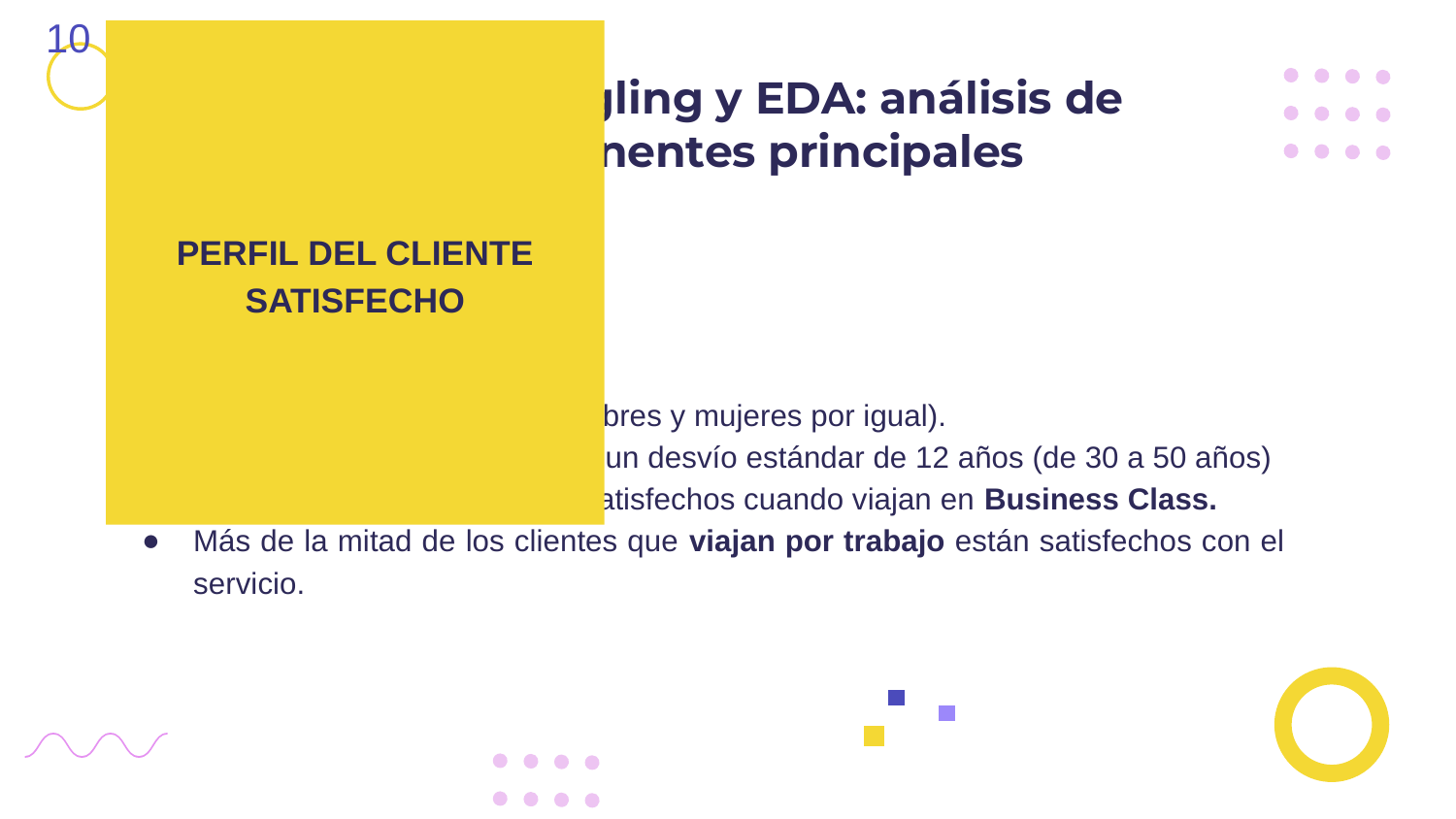

10
# Data Wrangling y EDA: análisis de componentes principales

PERFIL DEL CLIENTE SATISFECHO
Género: indistinto (viajan hombres y mujeres por igual).
Edad promedio: 42 años con un desvío estándar de 12 años (de 30 a 50 años)
El 70% de los clientes están satisfechos cuando viajan en Business Class.
Más de la mitad de los clientes que viajan por trabajo están satisfechos con el servicio.